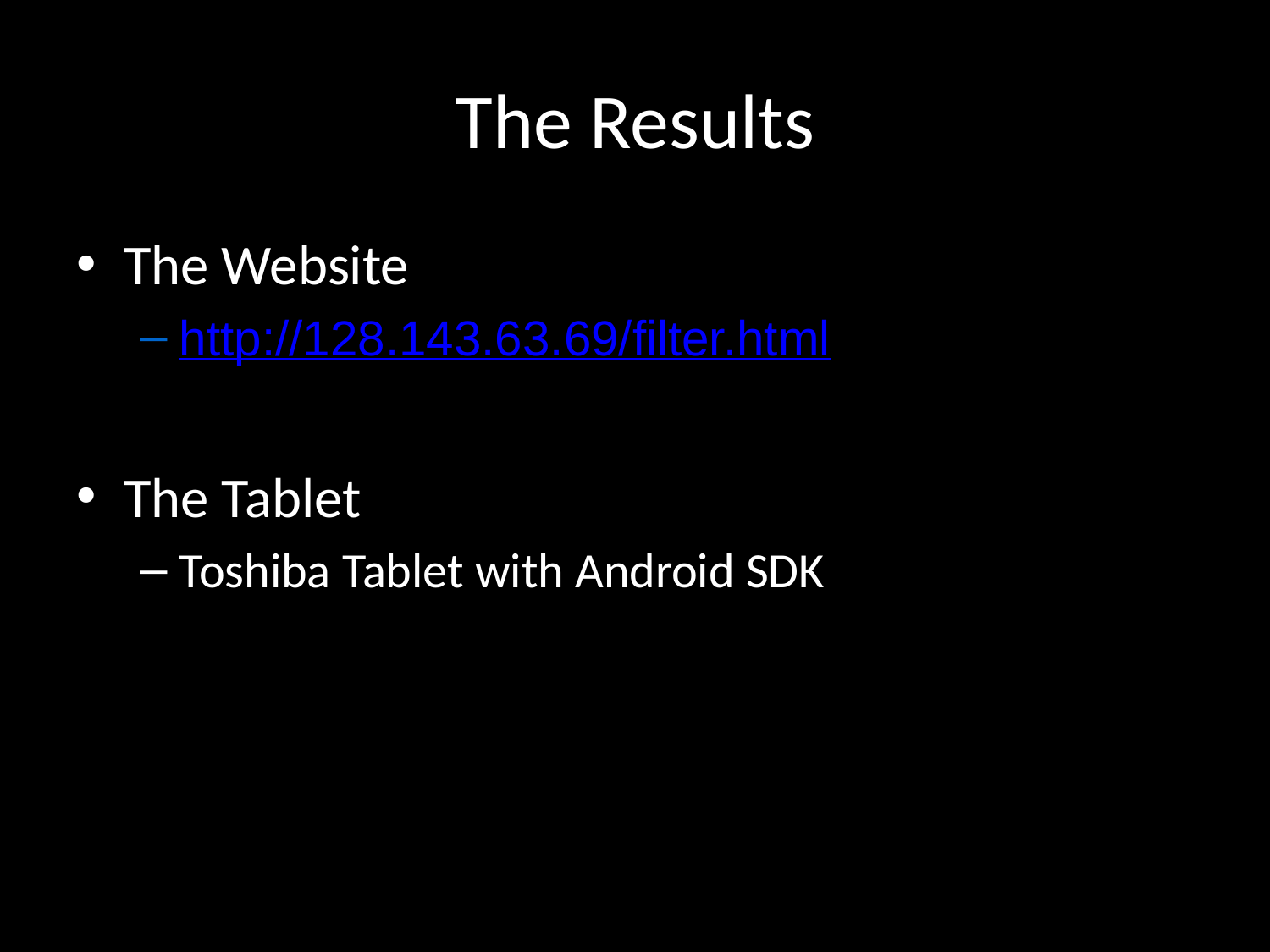

# The Results
The Website
http://128.143.63.69/filter.html

The Tablet
Toshiba Tablet with Android SDK